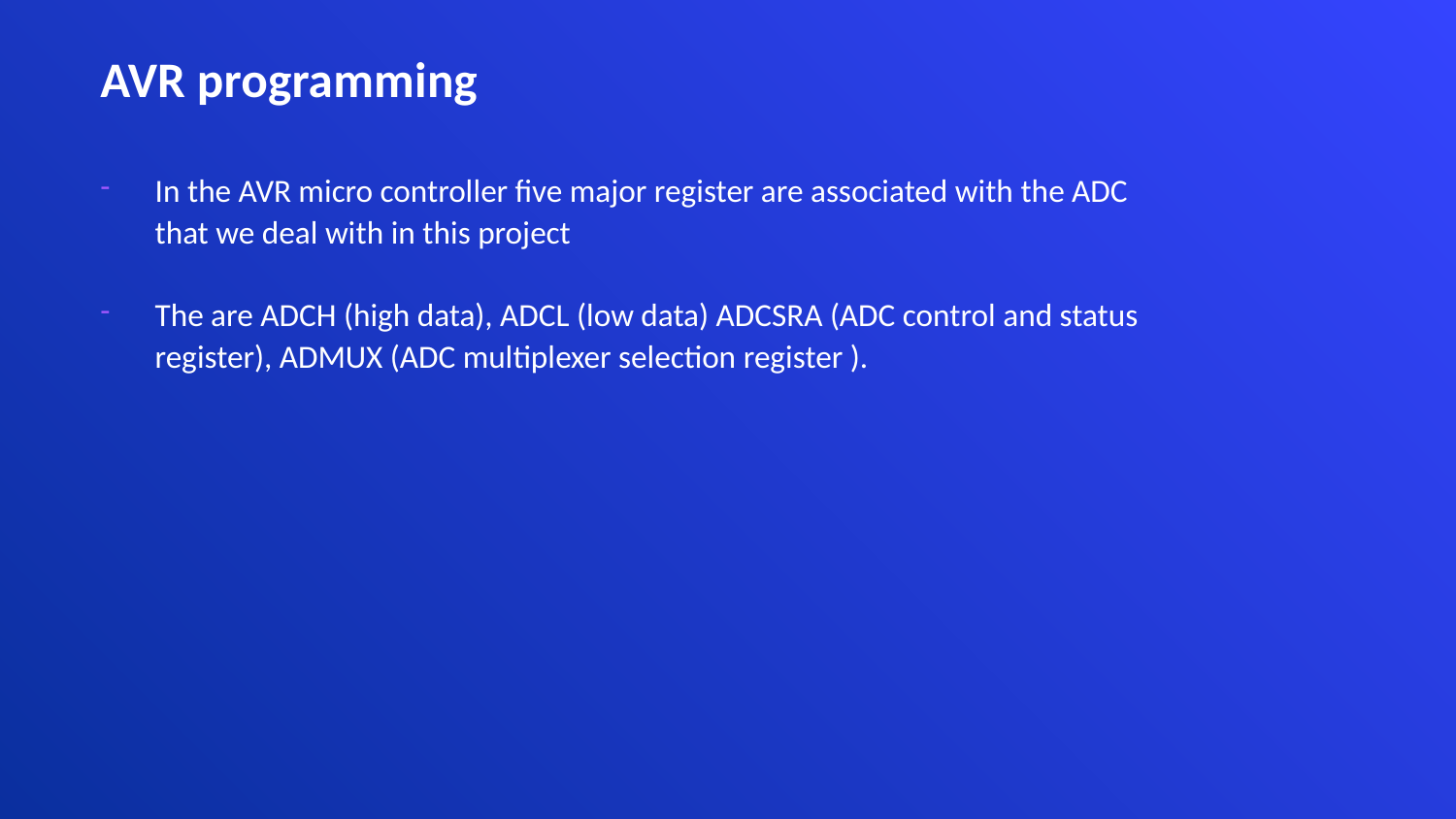

# AVR programming
In the AVR micro controller five major register are associated with the ADC that we deal with in this project

The are ADCH (high data), ADCL (low data) ADCSRA (ADC control and status register), ADMUX (ADC multiplexer selection register ).